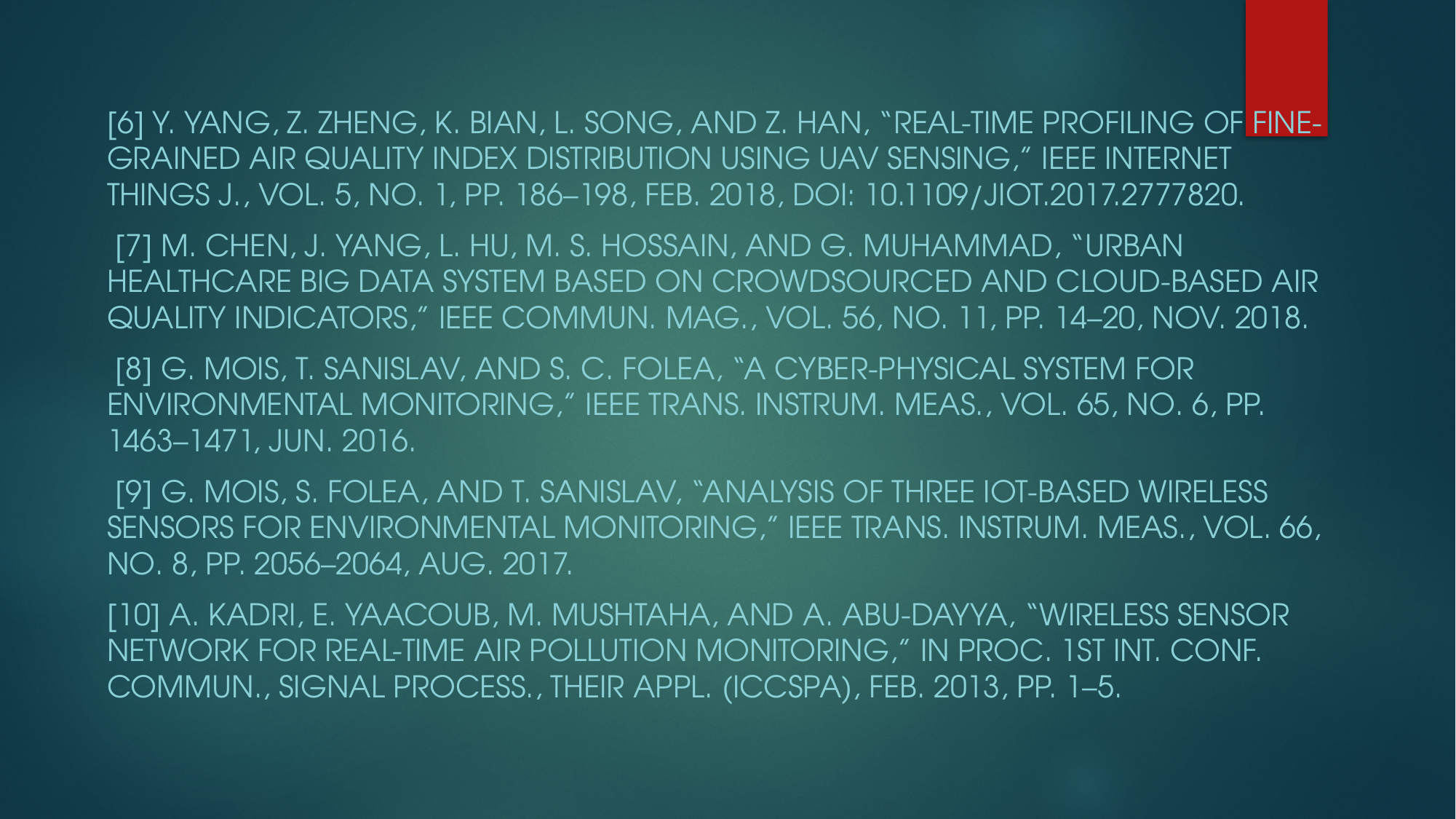

[6] Y. Yang, Z. Zheng, K. Bian, L. Song, and Z. Han, “Real-time profiling of fine-grained air quality index distribution using UAV sensing,” IEEE Internet Things J., vol. 5, no. 1, pp. 186–198, Feb. 2018, doi: 10.1109/JIOT.2017.2777820.
 [7] M. Chen, J. Yang, L. Hu, M. S. Hossain, and G. Muhammad, “Urban healthcare big data system based on Crowdsourced and cloud-based air quality indicators,” IEEE Commun. Mag., vol. 56, no. 11, pp. 14–20, Nov. 2018.
 [8] G. Mois, T. Sanislav, and S. C. Folea, “A cyber-physical system for environmental monitoring,” IEEE Trans. Instrum. Meas., vol. 65, no. 6, pp. 1463–1471, Jun. 2016.
 [9] G. Mois, S. Folea, and T. Sanislav, “Analysis of three IoT-based wireless sensors for environmental monitoring,” IEEE Trans. Instrum. Meas., vol. 66, no. 8, pp. 2056–2064, Aug. 2017.
[10] A. Kadri, E. Yaacoub, M. Mushtaha, and A. Abu-Dayya, “Wireless sensor network for real-time air pollution monitoring,” in Proc. 1st Int. Conf. Commun., Signal Process., Their Appl. (ICCSPA), Feb. 2013, pp. 1–5.